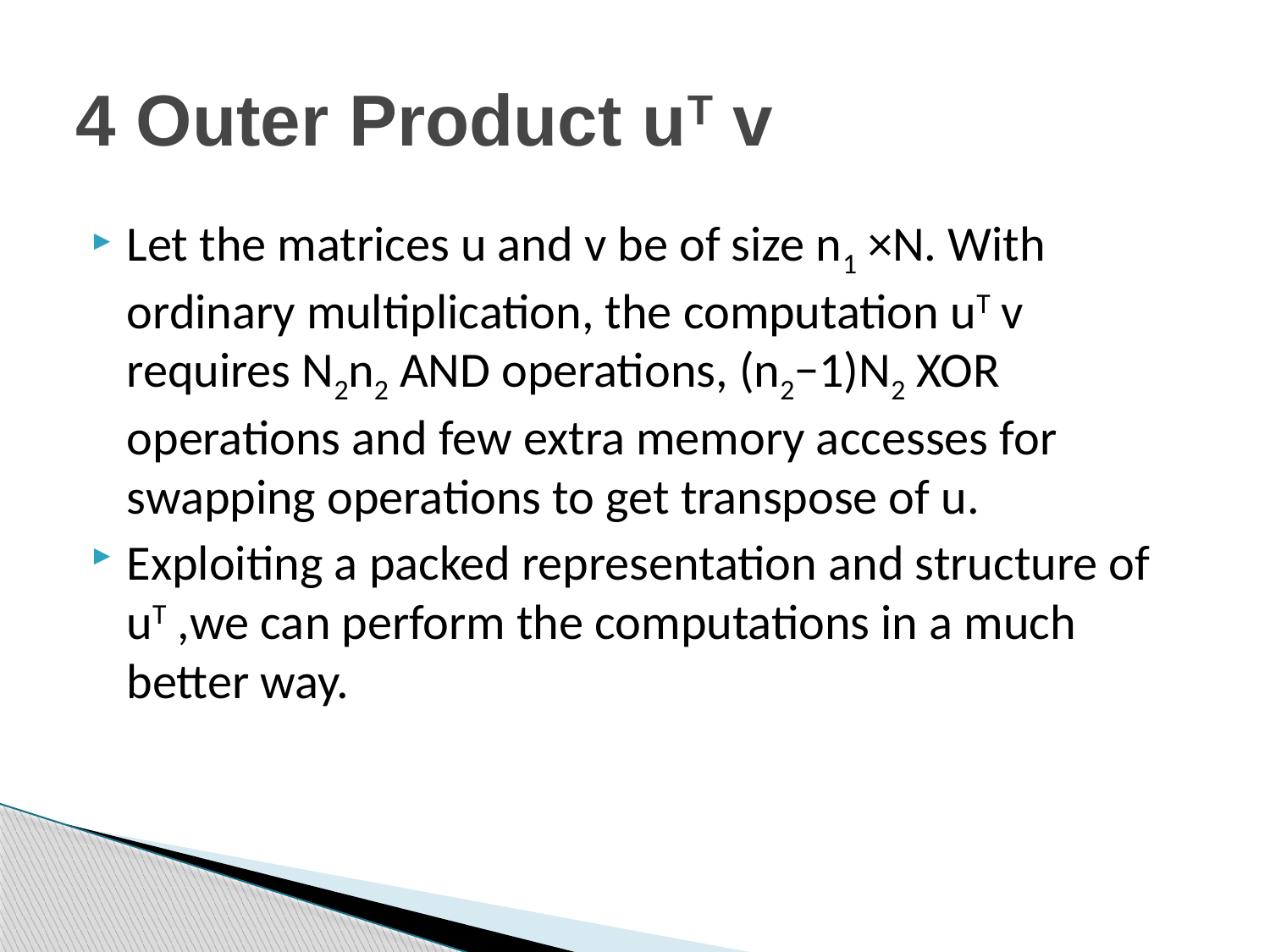

# 4 Outer Product uT v
Let the matrices u and v be of size n1 ×N. With ordinary multiplication, the computation uT v requires N2n2 AND operations, (n2−1)N2 XOR operations and few extra memory accesses for swapping operations to get transpose of u.
Exploiting a packed representation and structure of uT ,we can perform the computations in a much better way.